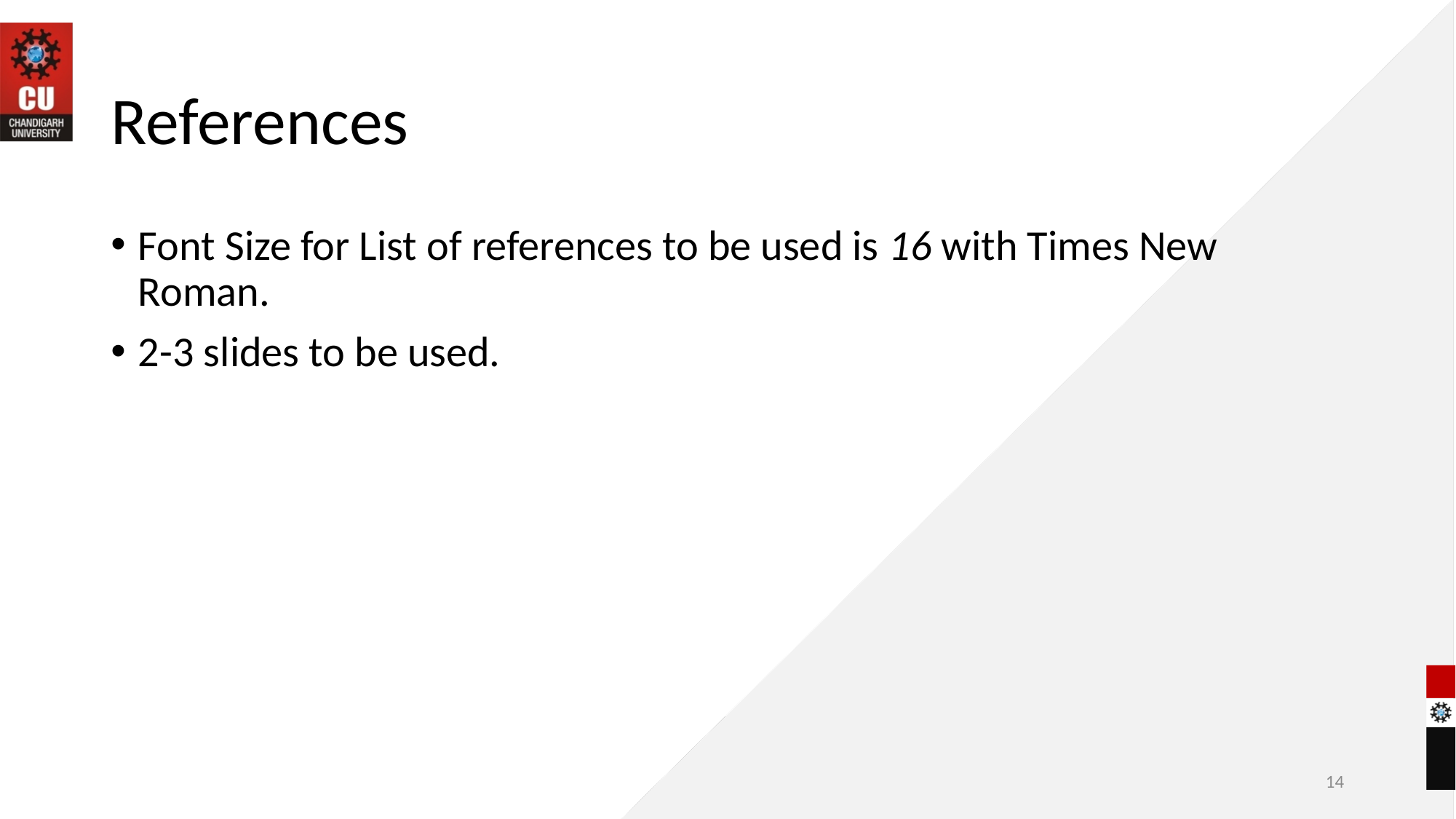

# References
Font Size for List of references to be used is 16 with Times New Roman.
2-3 slides to be used.
14